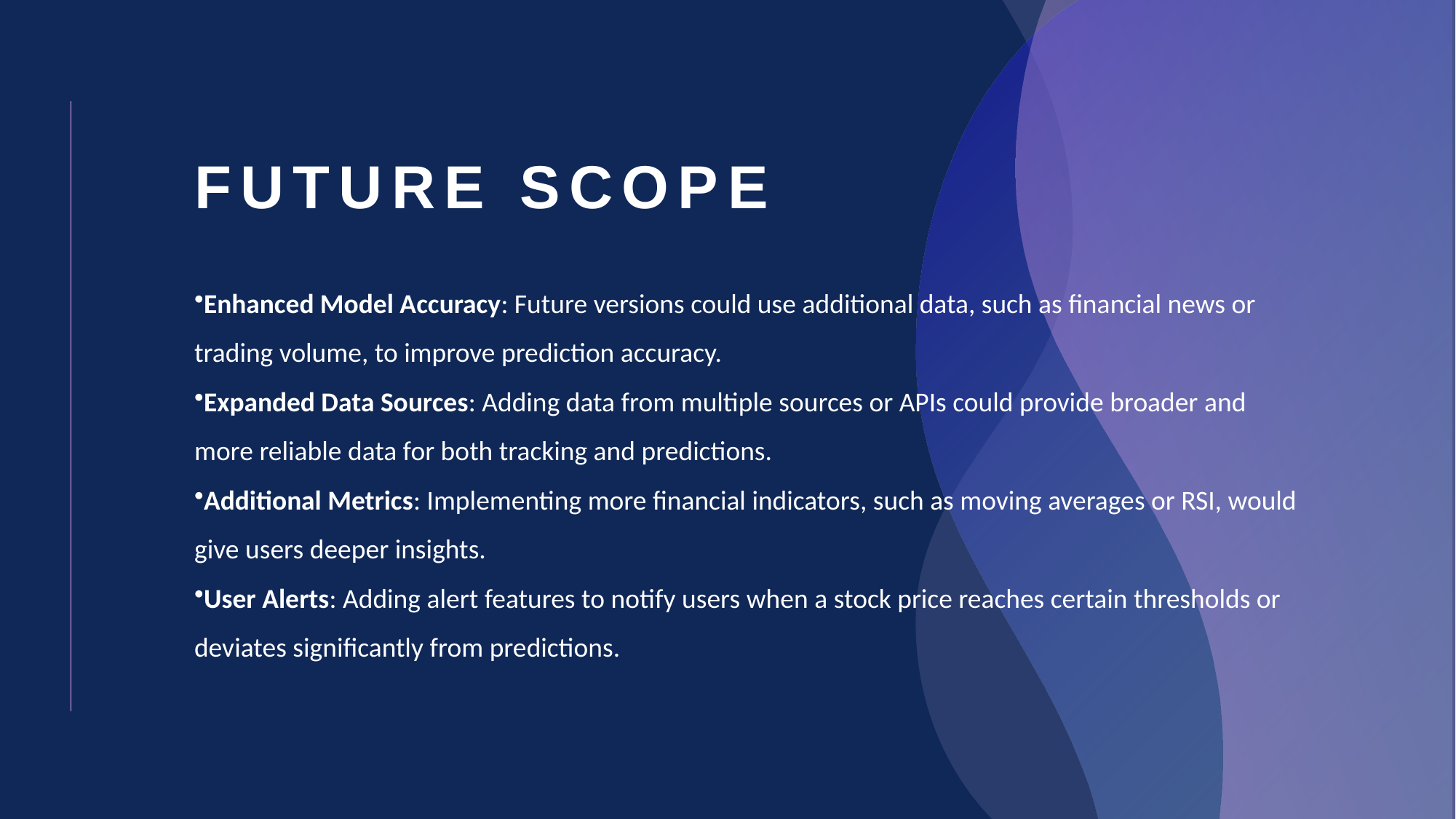

# Future Scope
Enhanced Model Accuracy: Future versions could use additional data, such as financial news or trading volume, to improve prediction accuracy.
Expanded Data Sources: Adding data from multiple sources or APIs could provide broader and more reliable data for both tracking and predictions.
Additional Metrics: Implementing more financial indicators, such as moving averages or RSI, would give users deeper insights.
User Alerts: Adding alert features to notify users when a stock price reaches certain thresholds or deviates significantly from predictions.